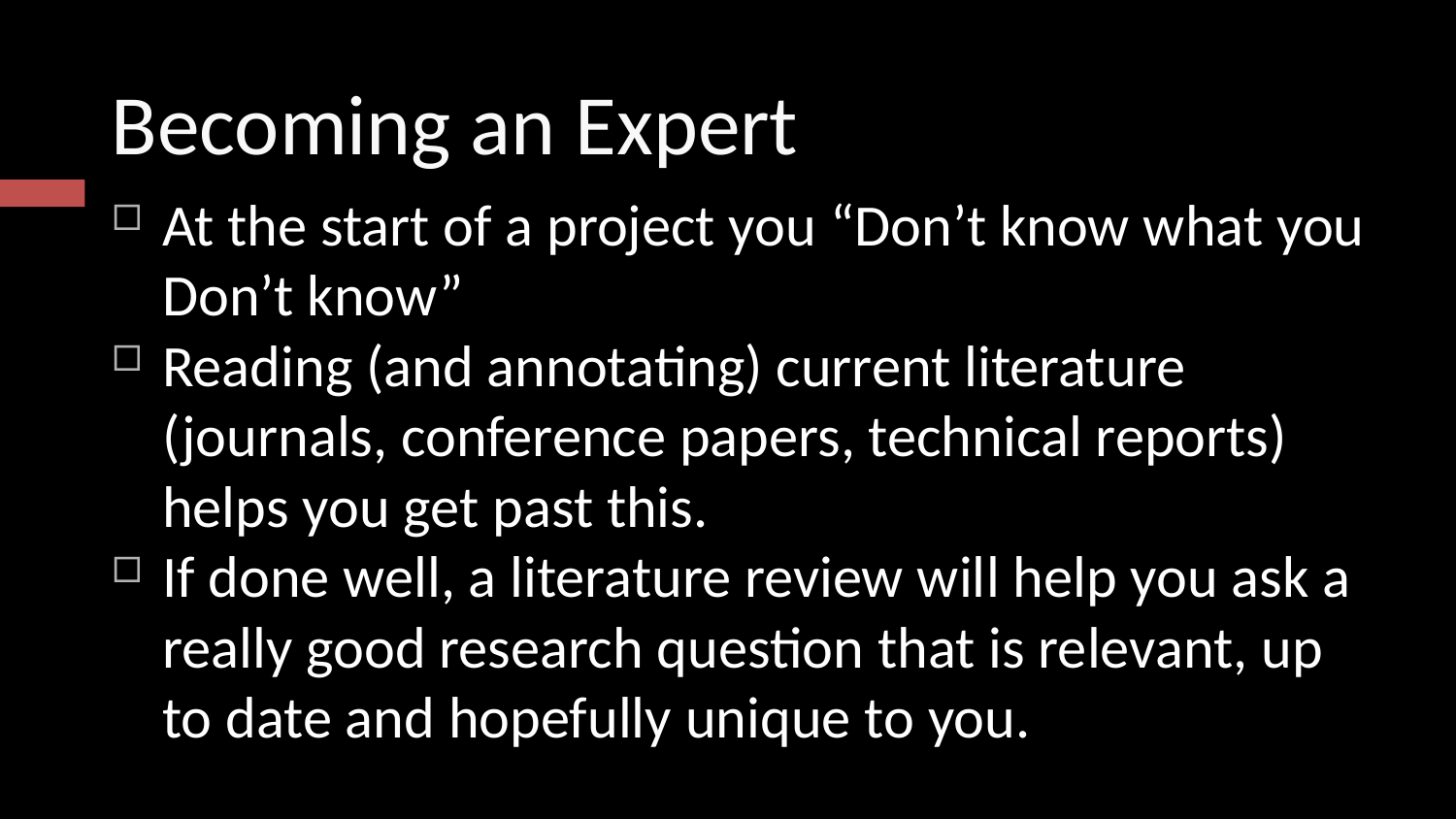

Becoming an Expert
At the start of a project you “Don’t know what you Don’t know”
Reading (and annotating) current literature (journals, conference papers, technical reports) helps you get past this.
If done well, a literature review will help you ask a really good research question that is relevant, up to date and hopefully unique to you.